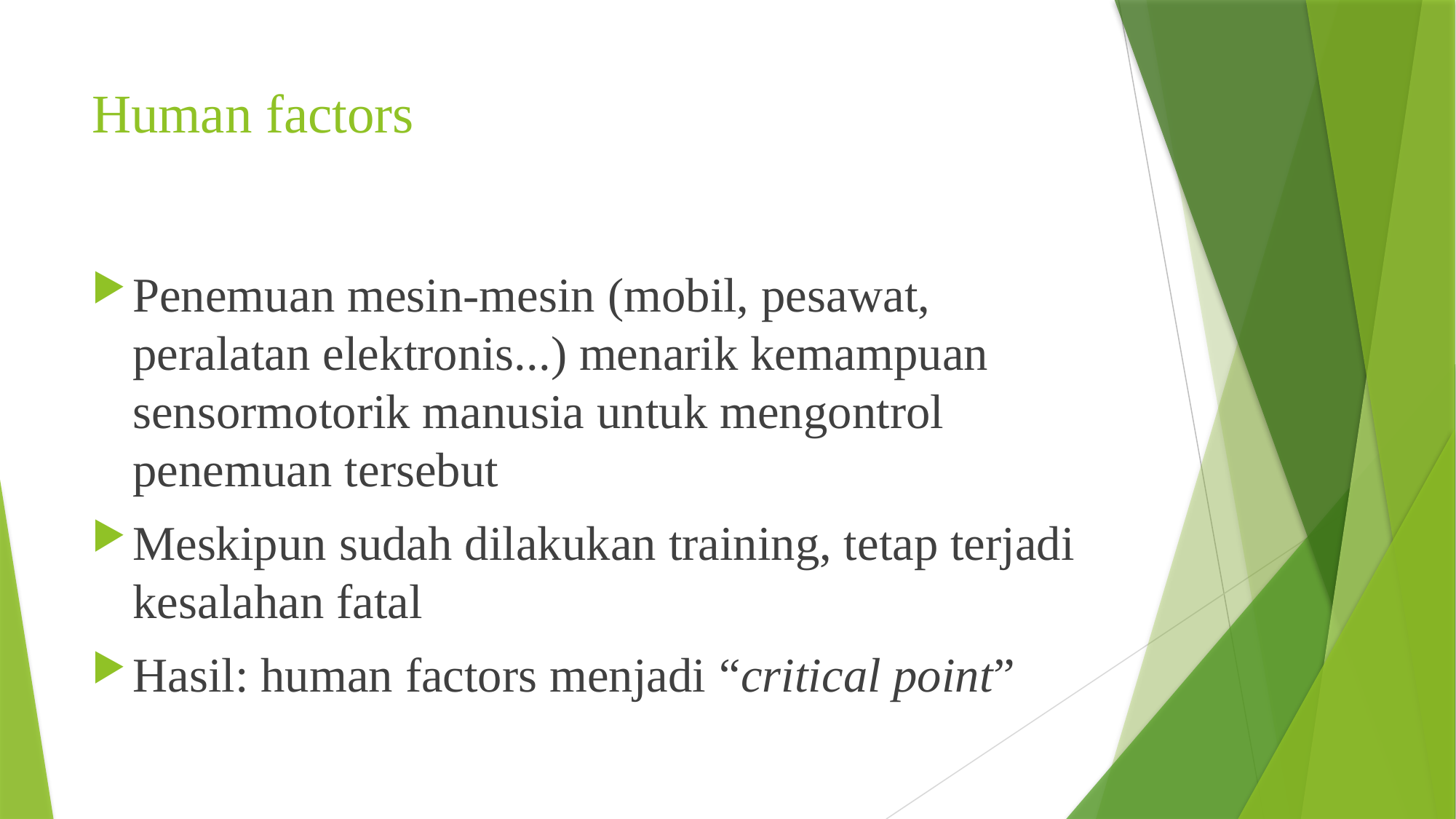

# Human factors
Penemuan mesin-mesin (mobil, pesawat, peralatan elektronis...) menarik kemampuan sensormotorik manusia untuk mengontrol penemuan tersebut
Meskipun sudah dilakukan training, tetap terjadi kesalahan fatal
Hasil: human factors menjadi “critical point”